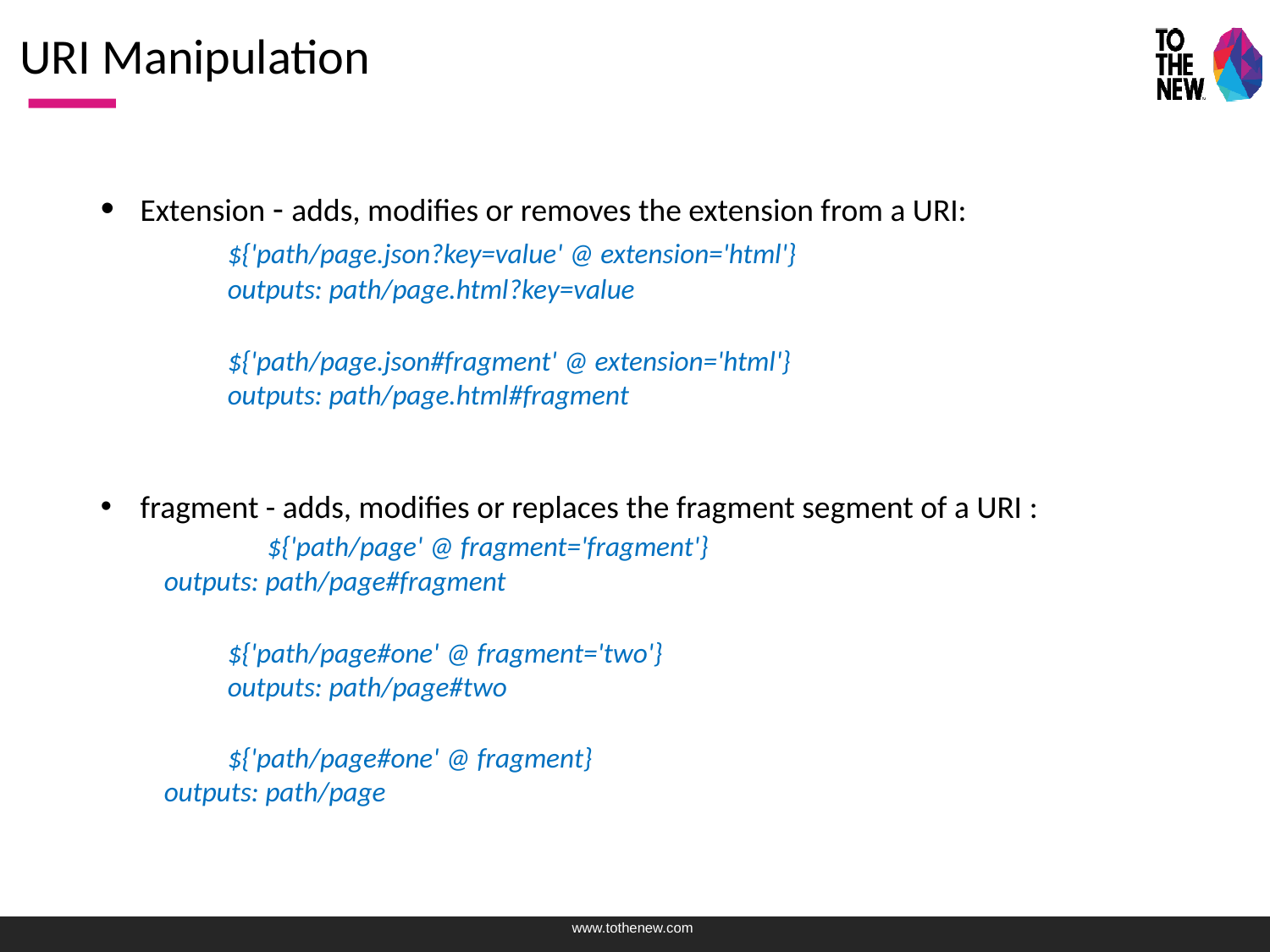

URI Manipulation

Extension - adds, modifies or removes the extension from a URI:
	${'path/page.json?key=value' @ extension='html'}
	outputs: path/page.html?key=value

	${'path/page.json#fragment' @ extension='html'}
	outputs: path/page.html#fragment

fragment - adds, modifies or replaces the fragment segment of a URI :
	${'path/page' @ fragment='fragment'}
outputs: path/page#fragment

	${'path/page#one' @ fragment='two'}
	outputs: path/page#two

	${'path/page#one' @ fragment}
outputs: path/page